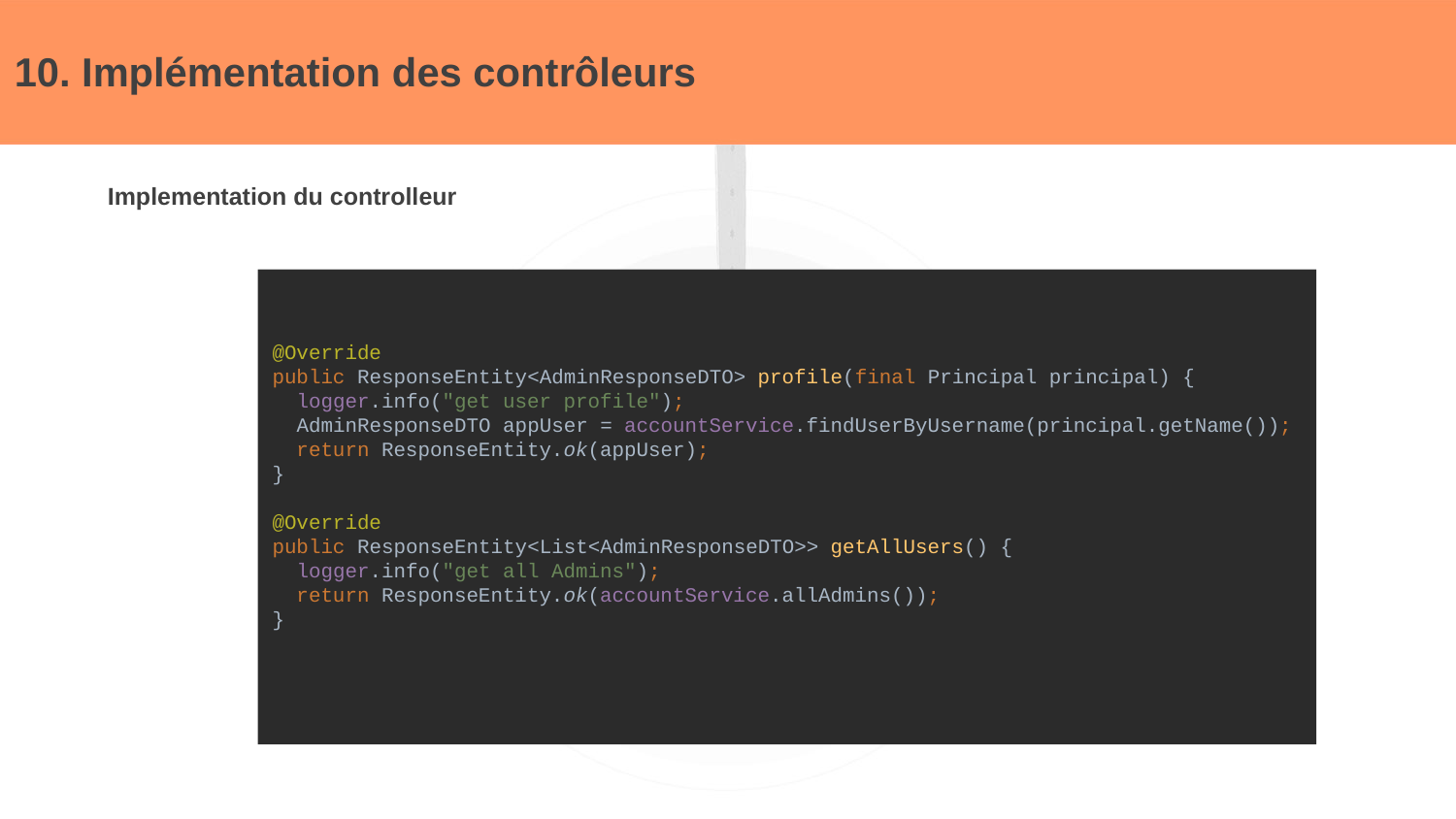

# 10. Implémentation des contrôleurs
Implementation du controlleur

@Override
public ResponseEntity<AdminResponseDTO> profile(final Principal principal) {
  logger.info("get user profile");
  AdminResponseDTO appUser = accountService.findUserByUsername(principal.getName());
  return ResponseEntity.ok(appUser);
}
@Override
public ResponseEntity<List<AdminResponseDTO>> getAllUsers() {
  logger.info("get all Admins");
  return ResponseEntity.ok(accountService.allAdmins());
}